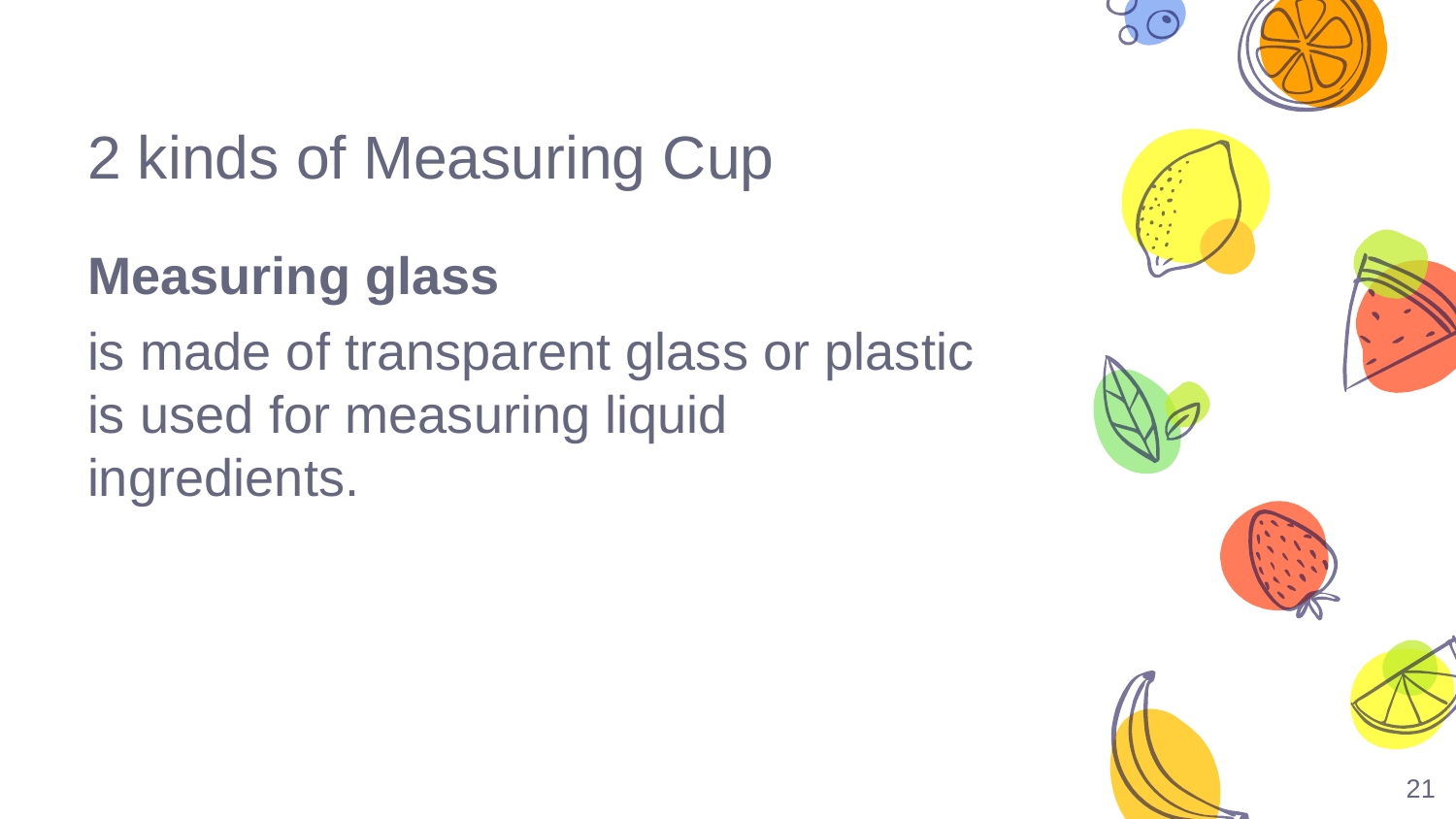

# 2 kinds of Measuring Cup
Measuring glass
is made of transparent glass or plastic is used for measuring liquid ingredients.
21